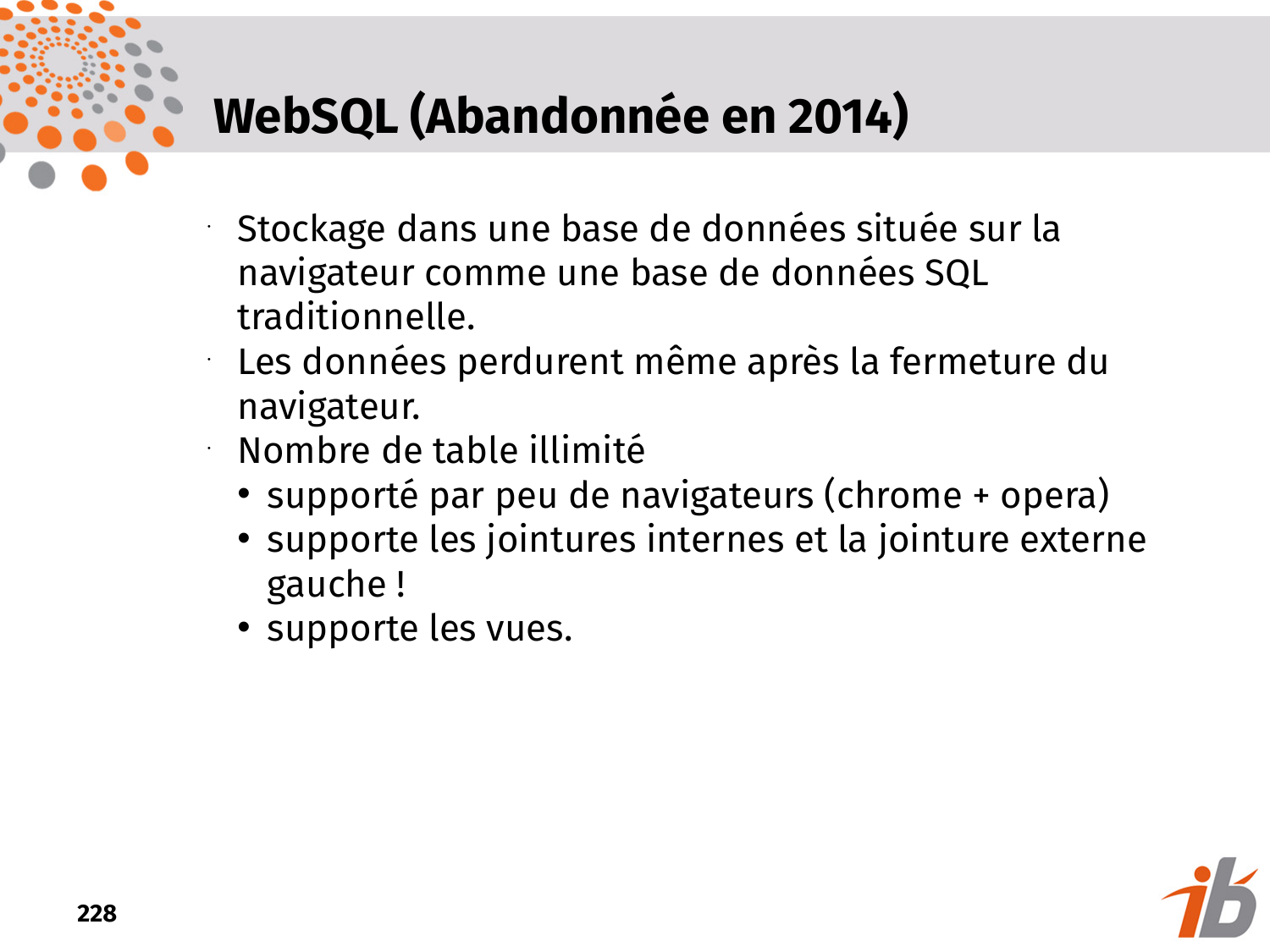

WebSQL (Abandonnée en 2014)
Stockage dans une base de données située sur la navigateur comme une base de données SQL traditionnelle.
Les données perdurent même après la fermeture du navigateur.
Nombre de table illimité
supporté par peu de navigateurs (chrome + opera)
supporte les jointures internes et la jointure externe gauche !
supporte les vues.

228